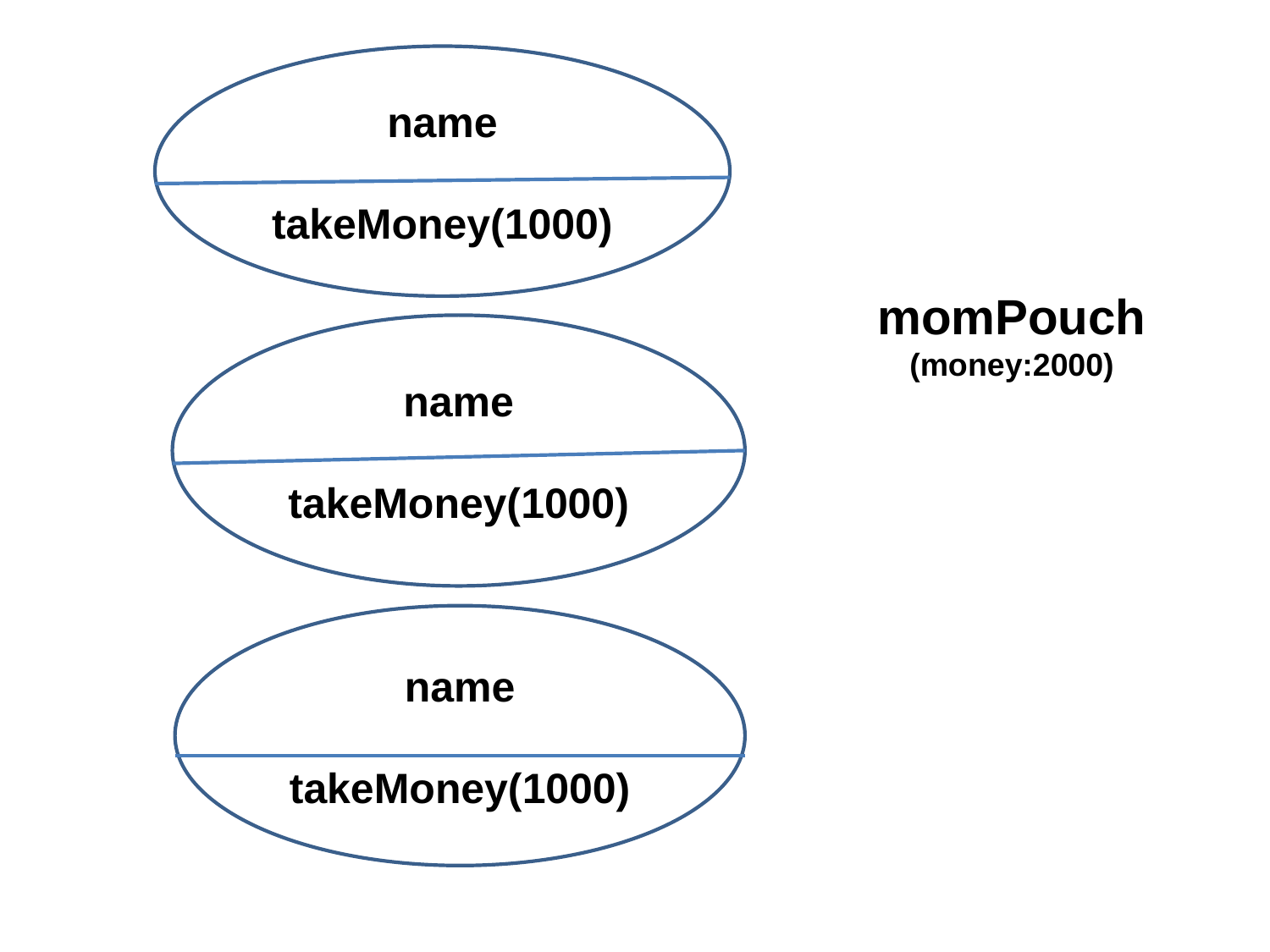

name

takeMoney(1000)
momPouch
(money:2000)
name

takeMoney(1000)
name

takeMoney(1000)